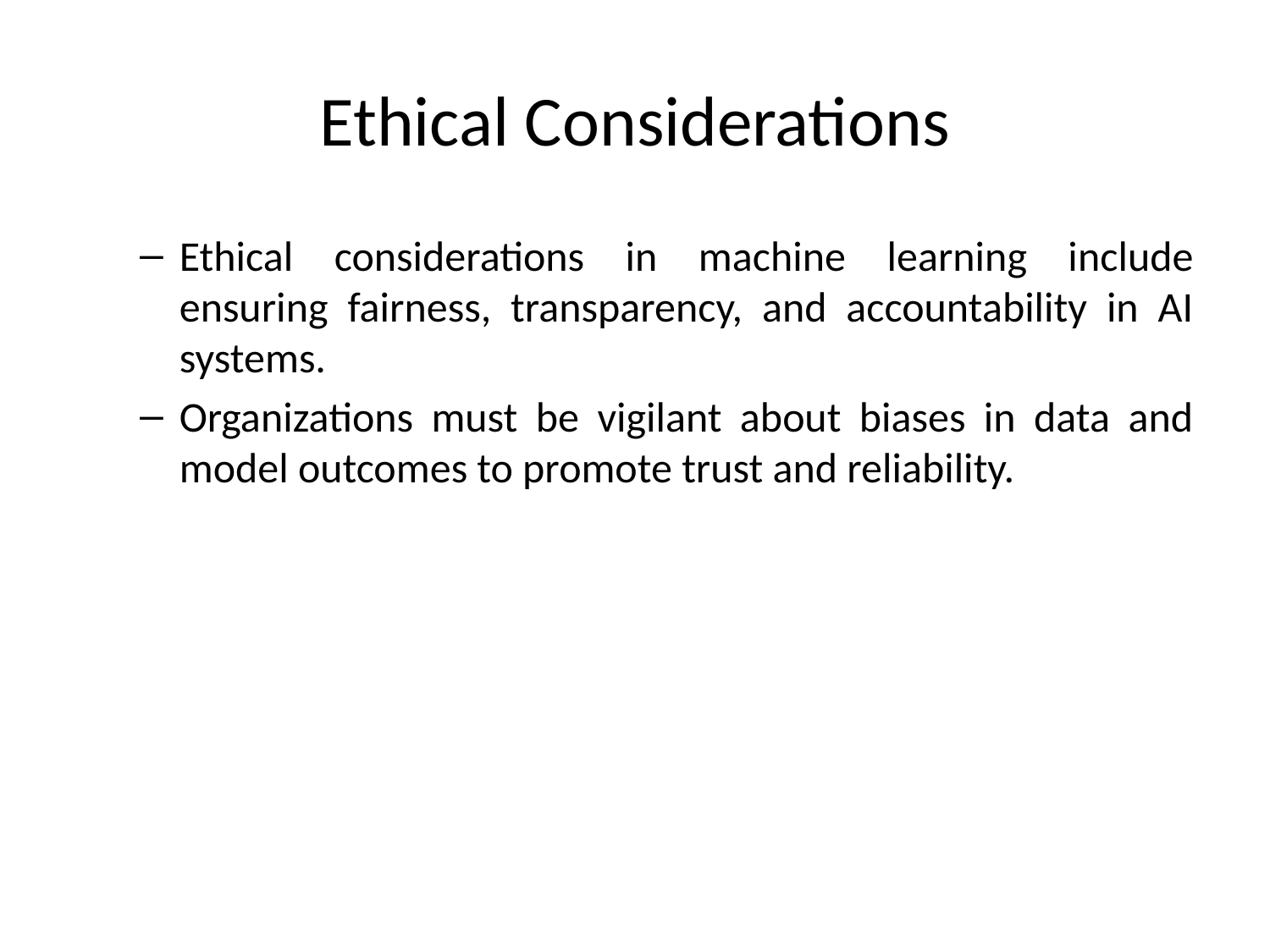

# Ethical Considerations
Ethical considerations in machine learning include ensuring fairness, transparency, and accountability in AI systems.
Organizations must be vigilant about biases in data and model outcomes to promote trust and reliability.